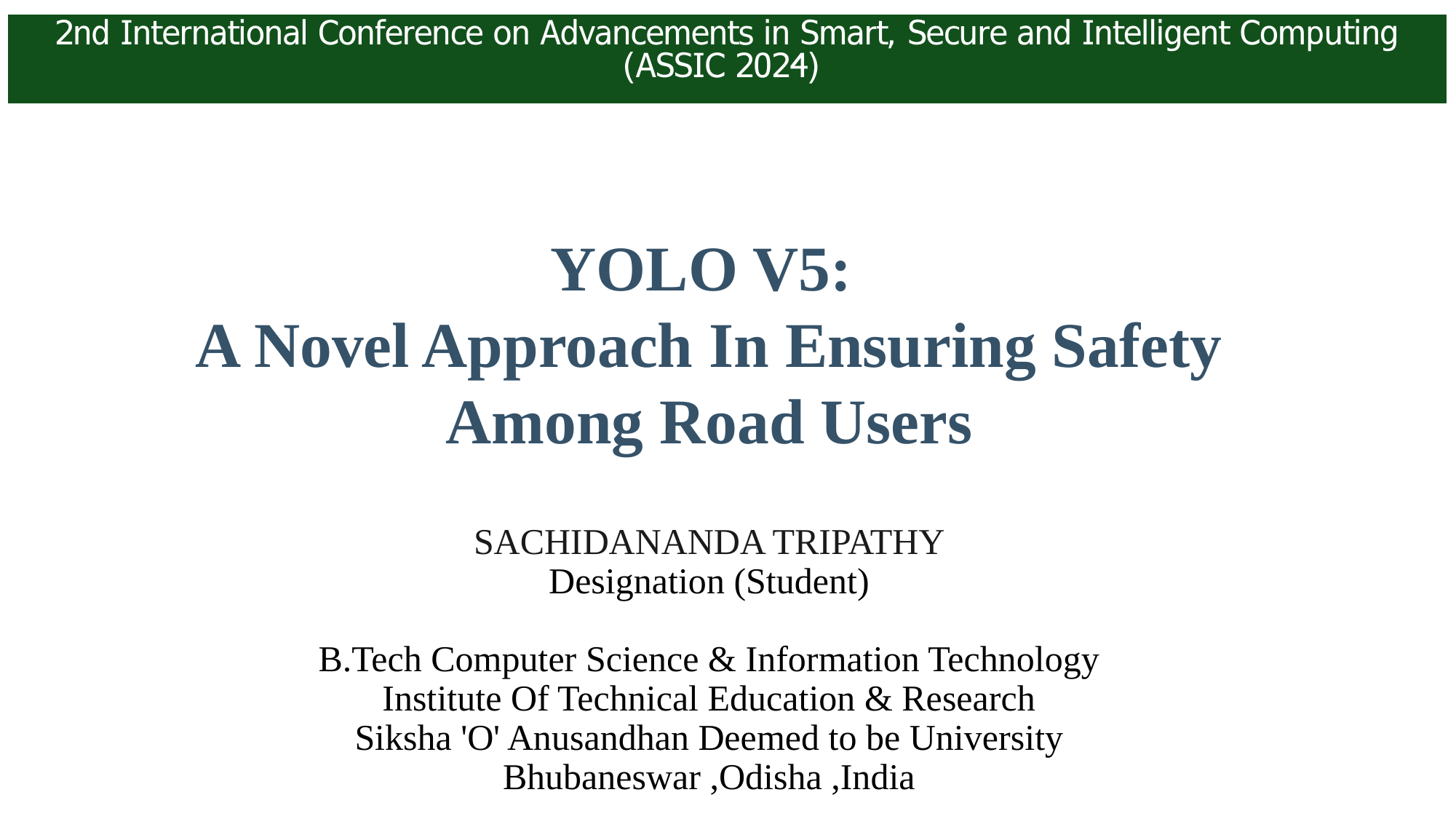

| 2nd International Conference on Advancements in Smart, Secure and Intelligent Computing (ASSIC 2024) |
| --- |
# YOLO V5:
A Novel Approach In Ensuring Safety Among Road Users
SACHIDANANDA TRIPATHY
Designation (Student)

B.Tech Computer Science & Information Technology
Institute Of Technical Education & Research
Siksha 'O' Anusandhan Deemed to be University
Bhubaneswar ,Odisha ,India